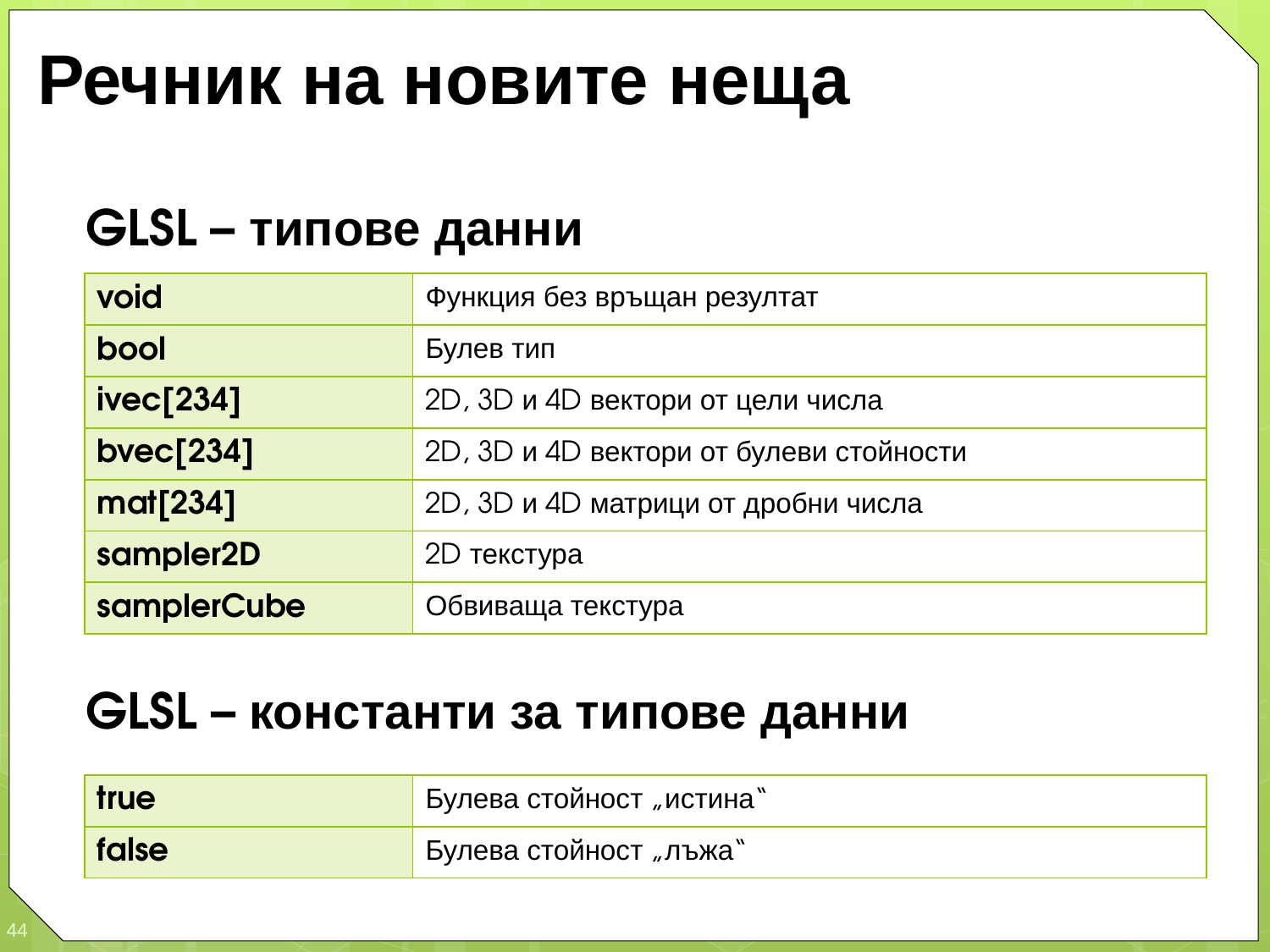

# Речник на новите неща
GLSL – типове данни

GLSL – константи за типове данни

| void | Функция без връщан резултат |
| --- | --- |
| bool | Булев тип |
| ivec[234] | 2D, 3D и 4D вектори от цели числа |
| bvec[234] | 2D, 3D и 4D вектори от булеви стойности |
| mat[234] | 2D, 3D и 4D матрици от дробни числа |
| sampler2D | 2D текстура |
| samplerCube | Обвиваща текстура |
| true | Булева стойност „истина“ |
| --- | --- |
| false | Булева стойност „лъжа“ |